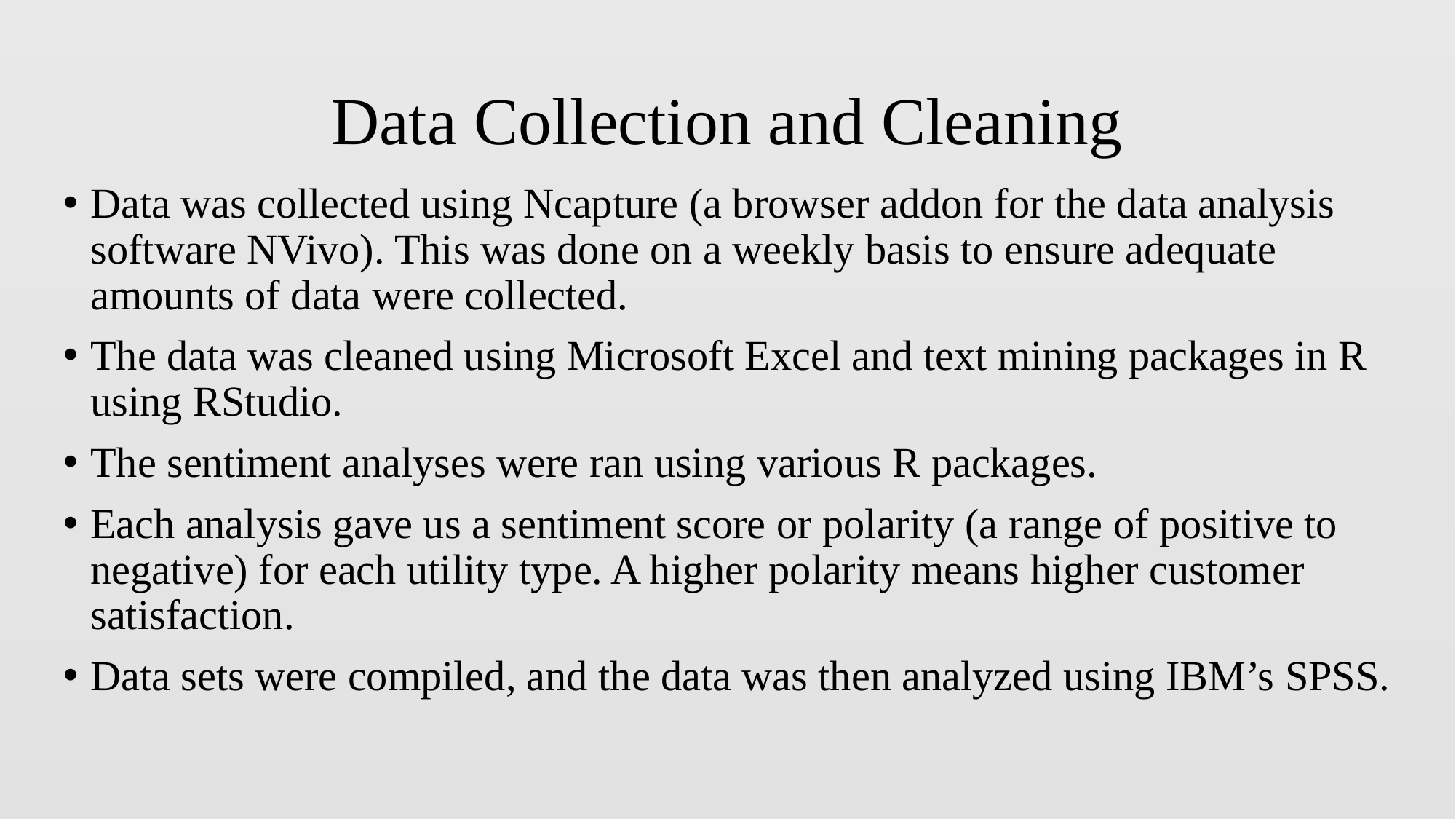

# Data Collection and Cleaning
Data was collected using Ncapture (a browser addon for the data analysis software NVivo). This was done on a weekly basis to ensure adequate amounts of data were collected.
The data was cleaned using Microsoft Excel and text mining packages in R using RStudio.
The sentiment analyses were ran using various R packages.
Each analysis gave us a sentiment score or polarity (a range of positive to negative) for each utility type. A higher polarity means higher customer satisfaction.
Data sets were compiled, and the data was then analyzed using IBM’s SPSS.